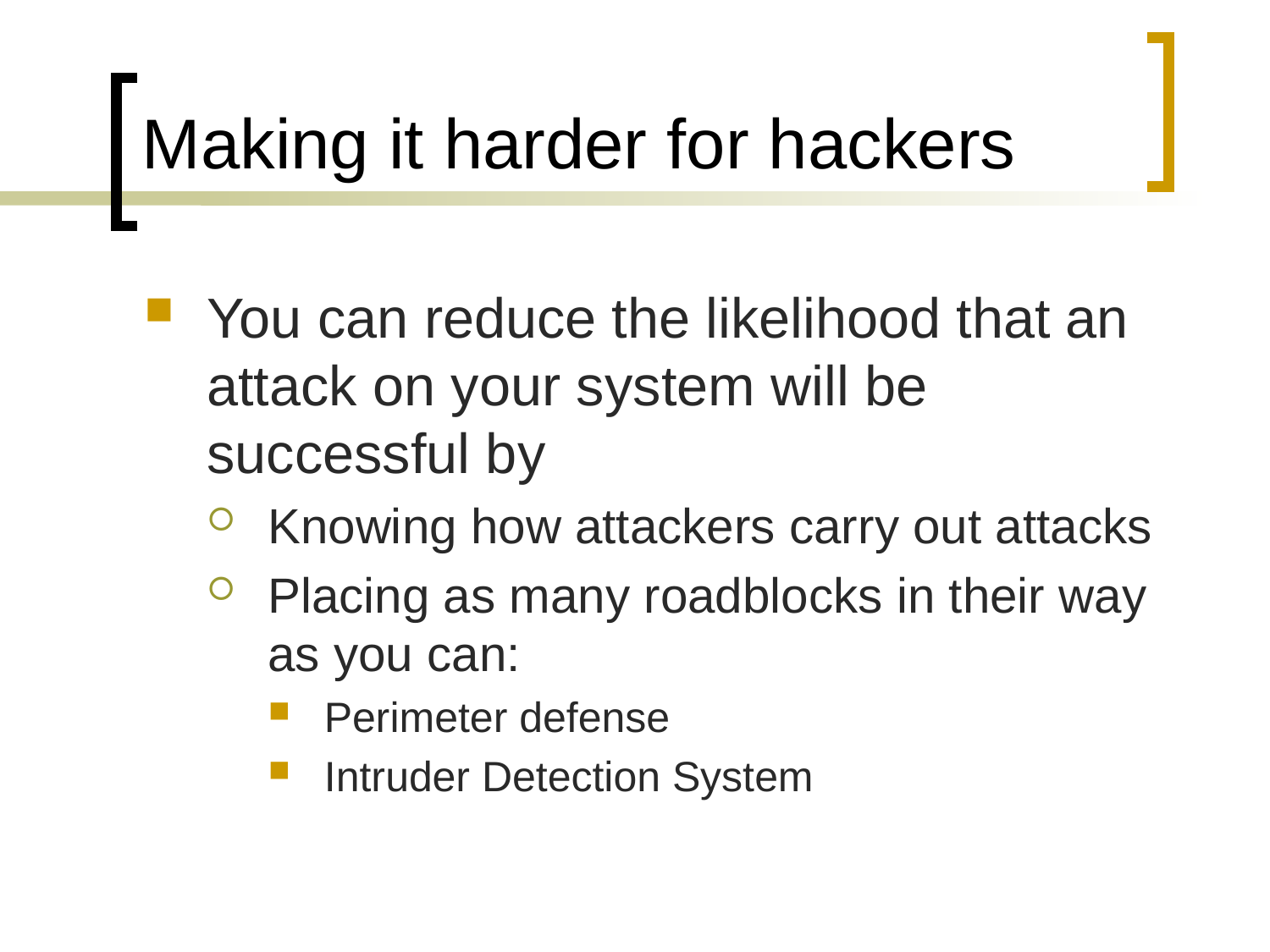

# Making it harder for hackers
You can reduce the likelihood that an attack on your system will be successful by
Knowing how attackers carry out attacks
Placing as many roadblocks in their way as you can:
Perimeter defense
Intruder Detection System